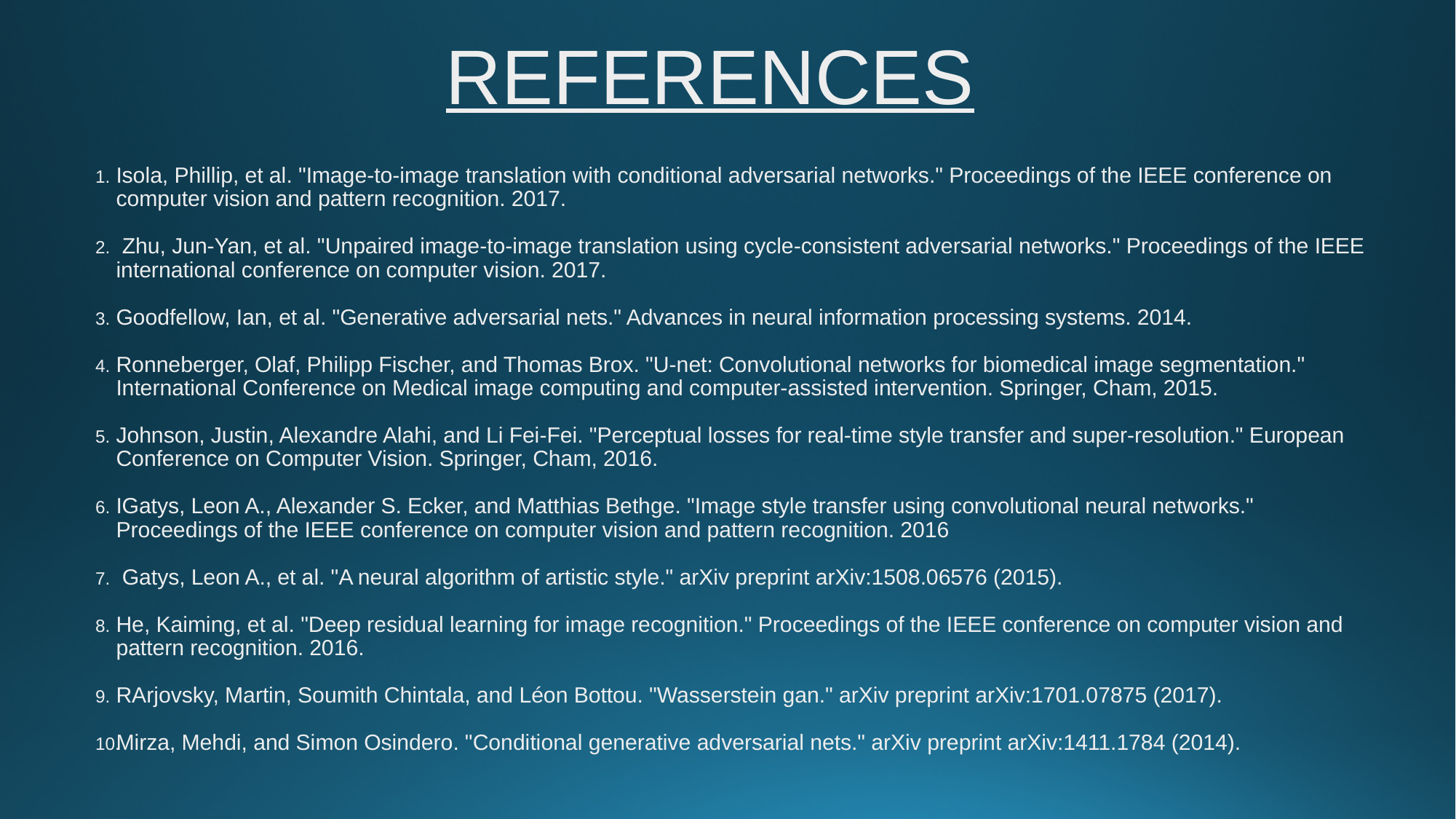

# REFERENCES
Isola, Phillip, et al. "Image-to-image translation with conditional adversarial networks." Proceedings of the IEEE conference on computer vision and pattern recognition. 2017.

 Zhu, Jun-Yan, et al. "Unpaired image-to-image translation using cycle-consistent adversarial networks." Proceedings of the IEEE international conference on computer vision. 2017.

Goodfellow, Ian, et al. "Generative adversarial nets." Advances in neural information processing systems. 2014.

Ronneberger, Olaf, Philipp Fischer, and Thomas Brox. "U-net: Convolutional networks for biomedical image segmentation." International Conference on Medical image computing and computer-assisted intervention. Springer, Cham, 2015.

Johnson, Justin, Alexandre Alahi, and Li Fei-Fei. "Perceptual losses for real-time style transfer and super-resolution." European Conference on Computer Vision. Springer, Cham, 2016.

IGatys, Leon A., Alexander S. Ecker, and Matthias Bethge. "Image style transfer using convolutional neural networks." Proceedings of the IEEE conference on computer vision and pattern recognition. 2016

 Gatys, Leon A., et al. "A neural algorithm of artistic style." arXiv preprint arXiv:1508.06576 (2015).

He, Kaiming, et al. "Deep residual learning for image recognition." Proceedings of the IEEE conference on computer vision and pattern recognition. 2016.

RArjovsky, Martin, Soumith Chintala, and Léon Bottou. "Wasserstein gan." arXiv preprint arXiv:1701.07875 (2017).

Mirza, Mehdi, and Simon Osindero. "Conditional generative adversarial nets." arXiv preprint arXiv:1411.1784 (2014).